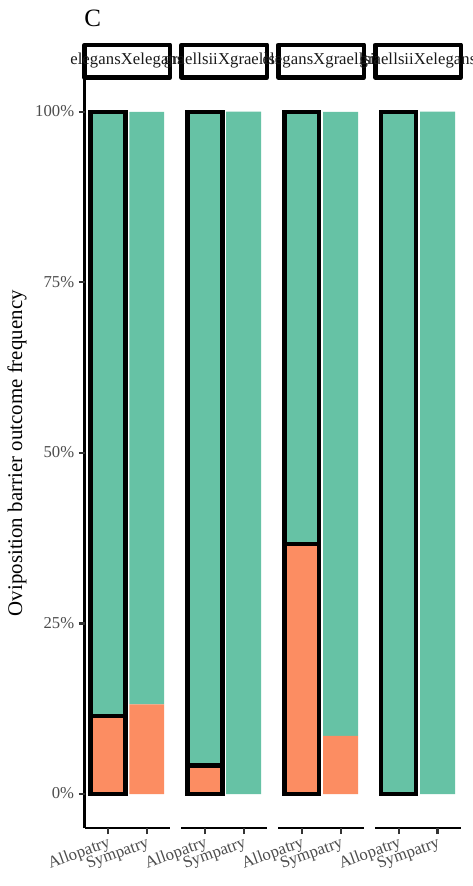

C

elegansXelegans
graellsiiXgraellsii
elegansXgraellsii
graellsiiXelegans

100%

75%

Oviposition barrier outcome frequency
50%

25%

0%

Allopatry
Allopatry
Allopatry
Allopatry
Sympatry
Sympatry
Sympatry
Sympatry